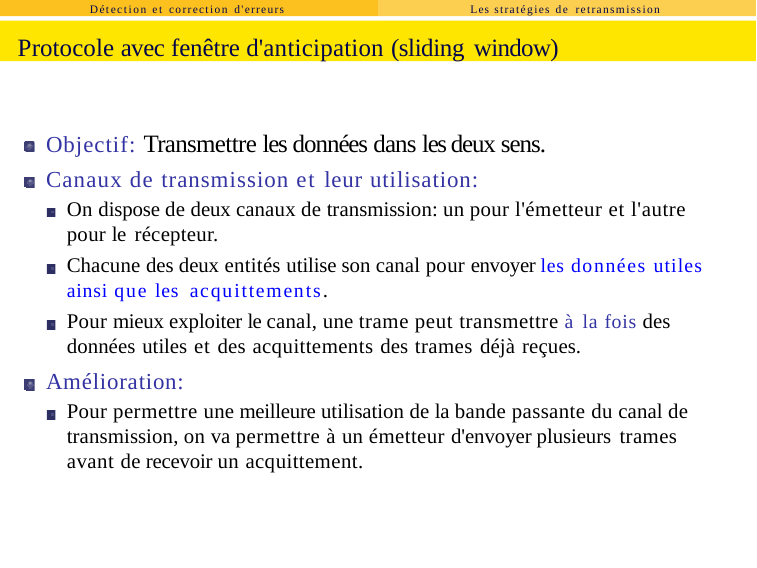

Détection et correction d'erreurs
Les stratégies de retransmission
Protocole avec fenêtre d'anticipation (sliding window)
Objectif: Transmettre les données dans les deux sens.  Canaux de transmission et leur utilisation:
On dispose de deux canaux de transmission: un pour l'émetteur et l'autre  pour le récepteur.
Chacune des deux entités utilise son canal pour envoyer les données utiles  ainsi que les acquittements.
Pour mieux exploiter le canal, une trame peut transmettre à la fois des  données utiles et des acquittements des trames déjà reçues.
Amélioration:
Pour permettre une meilleure utilisation de la bande passante du canal de  transmission, on va permettre à un émetteur d'envoyer plusieurs trames
avant de recevoir un acquittement.